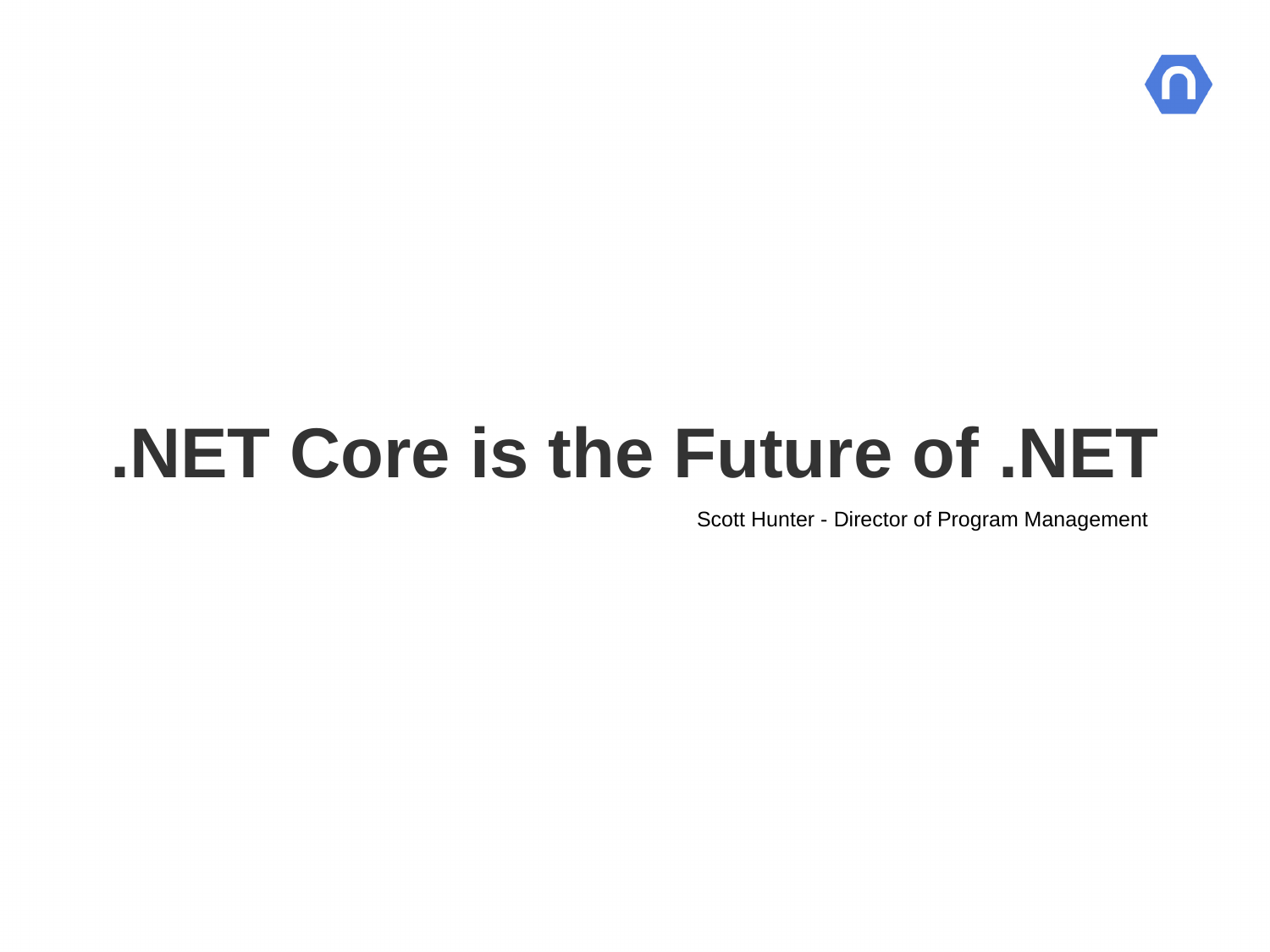

.NET Core is the Future of .NET
Scott Hunter - Director of Program Management